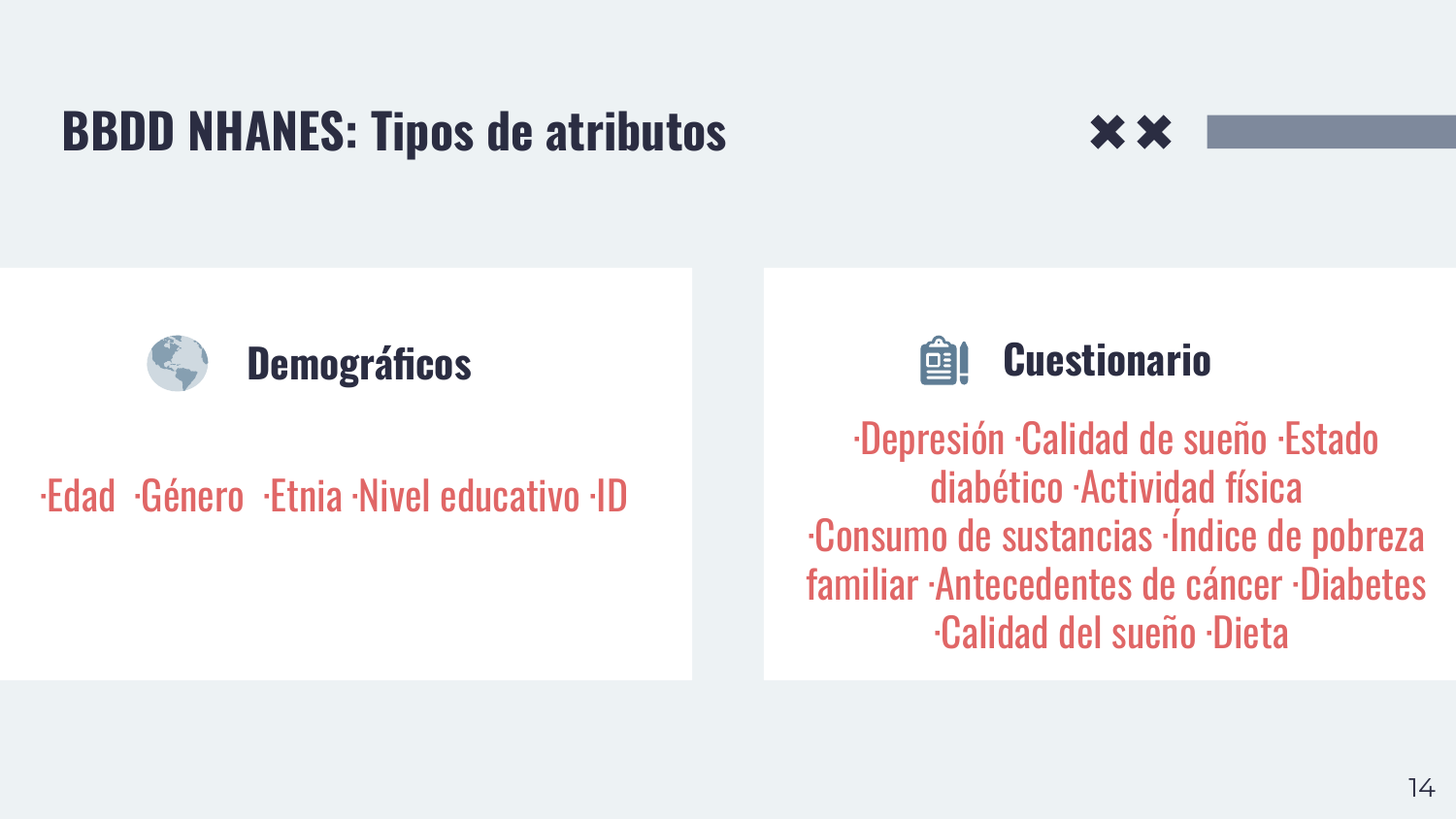

# BBDD NHANES: Tipos de atributos

Cuestionario
Demográficos

·Depresión ·Calidad de sueño ·Estado diabético ·Actividad física
·Consumo de sustancias ·Índice de pobreza familiar ·Antecedentes de cáncer ·Diabetes ·Calidad del sueño ·Dieta
·Edad  ·Género  ·Etnia ·Nivel educativo ·ID

14